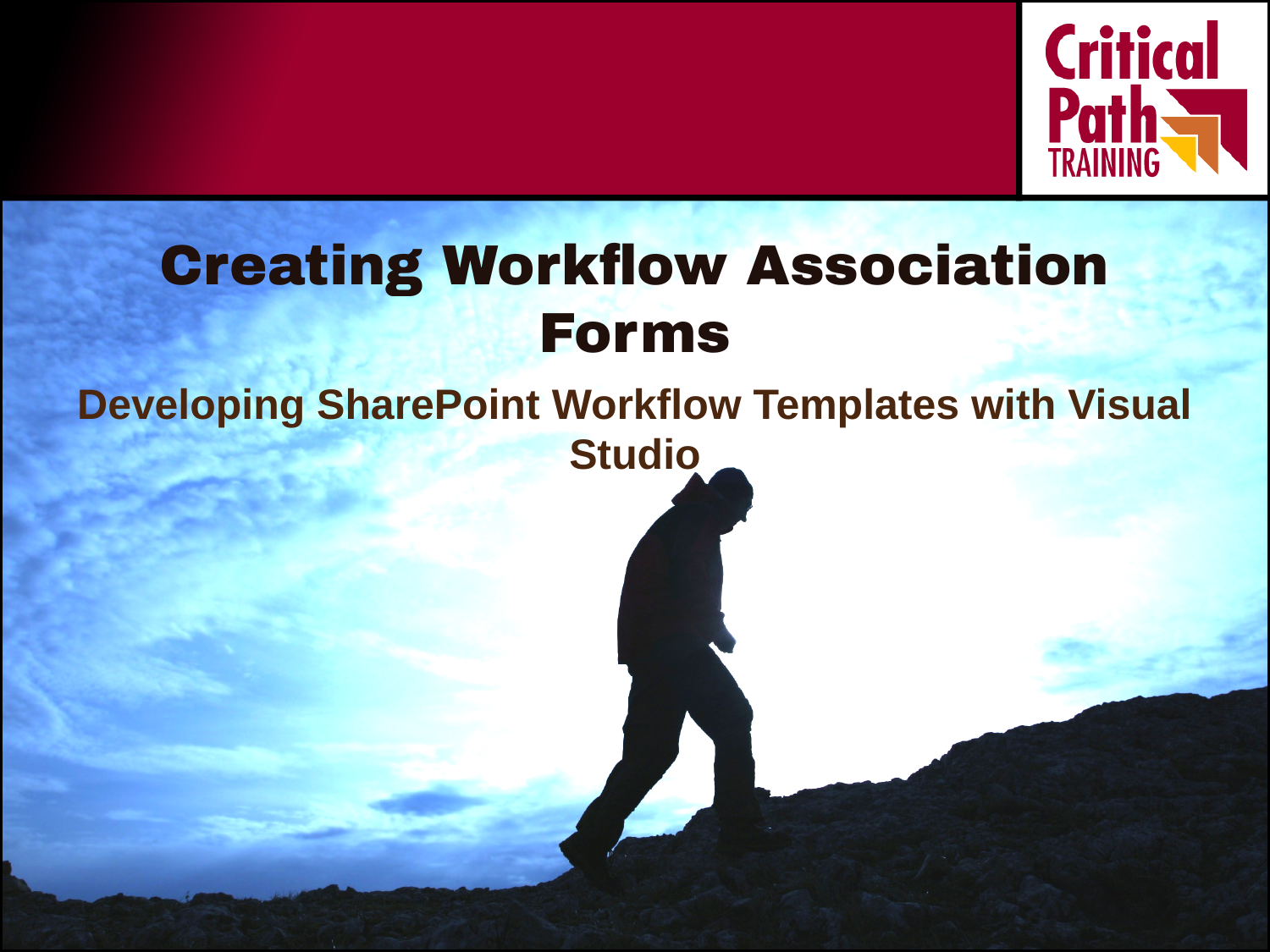

# Creating Workflow Association Forms
Developing SharePoint Workflow Templates with Visual Studio